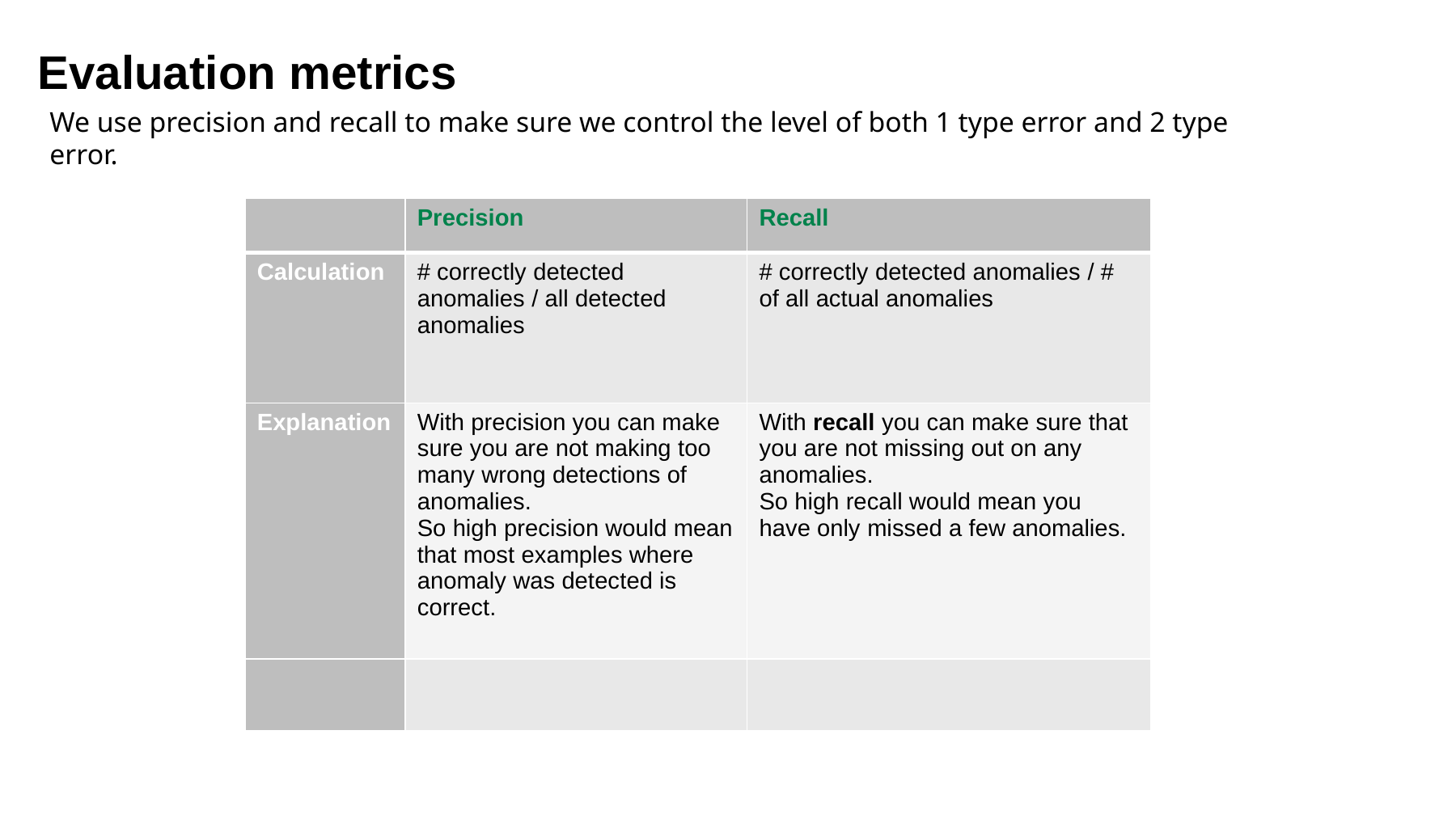

# Evaluation metrics
We use precision and recall to make sure we control the level of both 1 type error and 2 type error.
| ​ | Precision​ | Recall​ |
| --- | --- | --- |
| Calculation​ | # correctly detected anomalies / all detected anomalies | # correctly detected anomalies / # of all actual anomalies |
| Explanation​ | With precision you can make sure you are not making too many wrong detections of anomalies. So high precision would mean that most examples where anomaly was detected is correct.​ | With recall you can make sure that you are not missing out on any anomalies. ​ So high recall would mean you have only missed a few anomalies. |
| ​ |  | ​ |